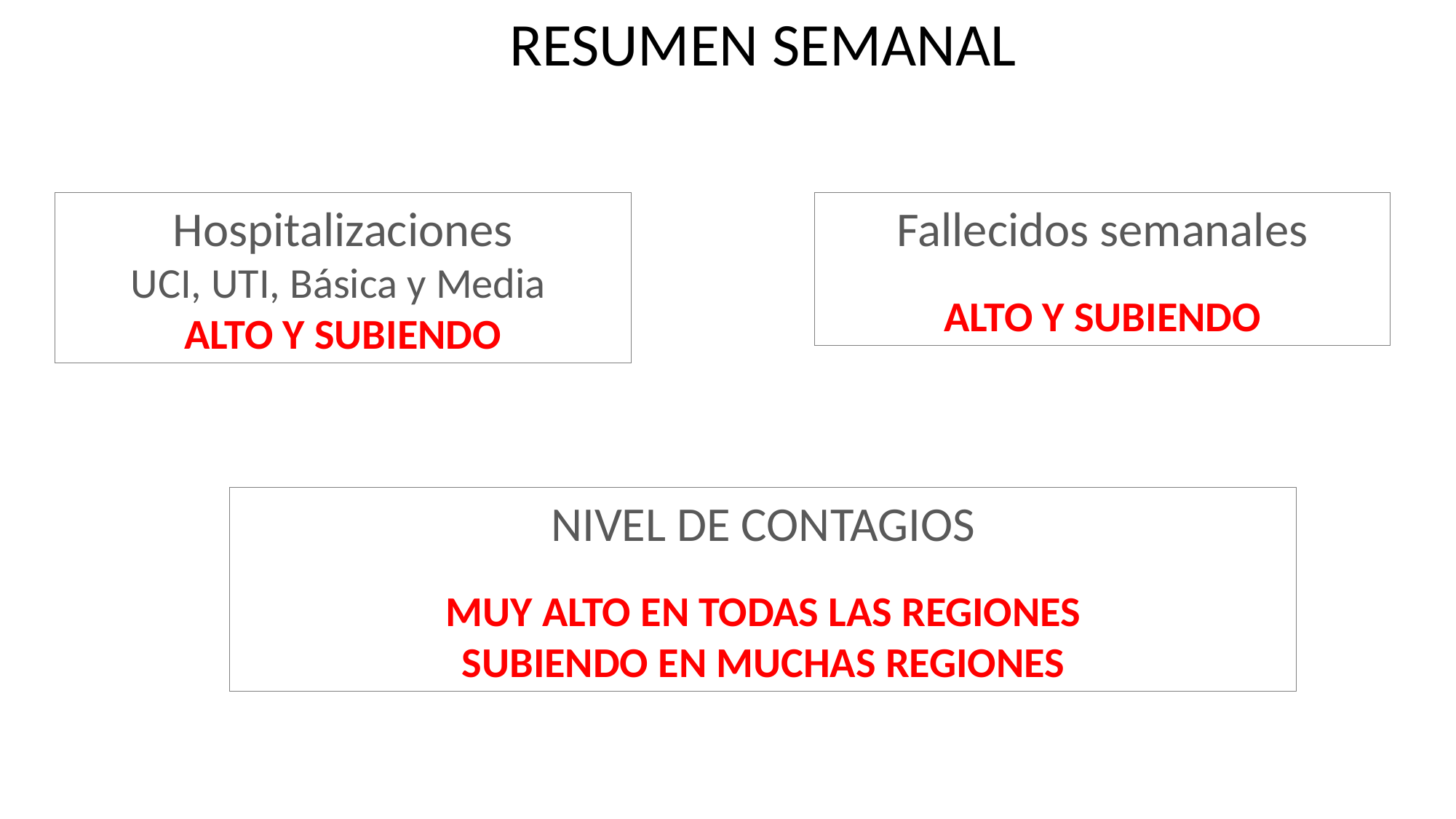

RESUMEN SEMANAL
Hospitalizaciones
UCI, UTI, Básica y Media
ALTO Y SUBIENDO
Fallecidos semanales

ALTO Y SUBIENDO
NIVEL DE CONTAGIOS

MUY ALTO EN TODAS LAS REGIONES
SUBIENDO EN MUCHAS REGIONES